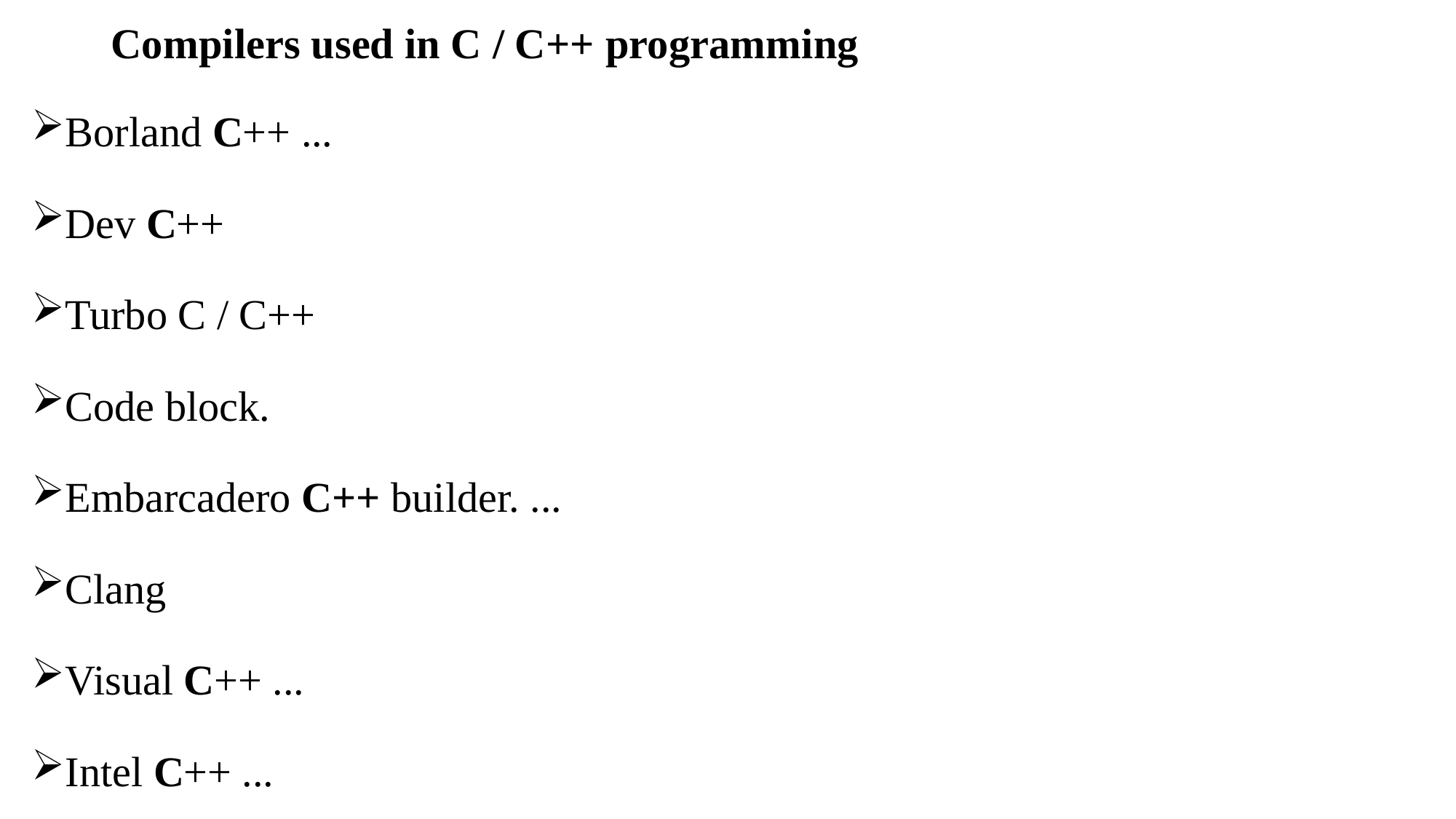

# Compilers used in C / C++ programming
Borland C++ ...
Dev C++
Turbo C / C++
Code block.
Embarcadero C++ builder. ...
Clang
Visual C++ ...
Intel C++ ...